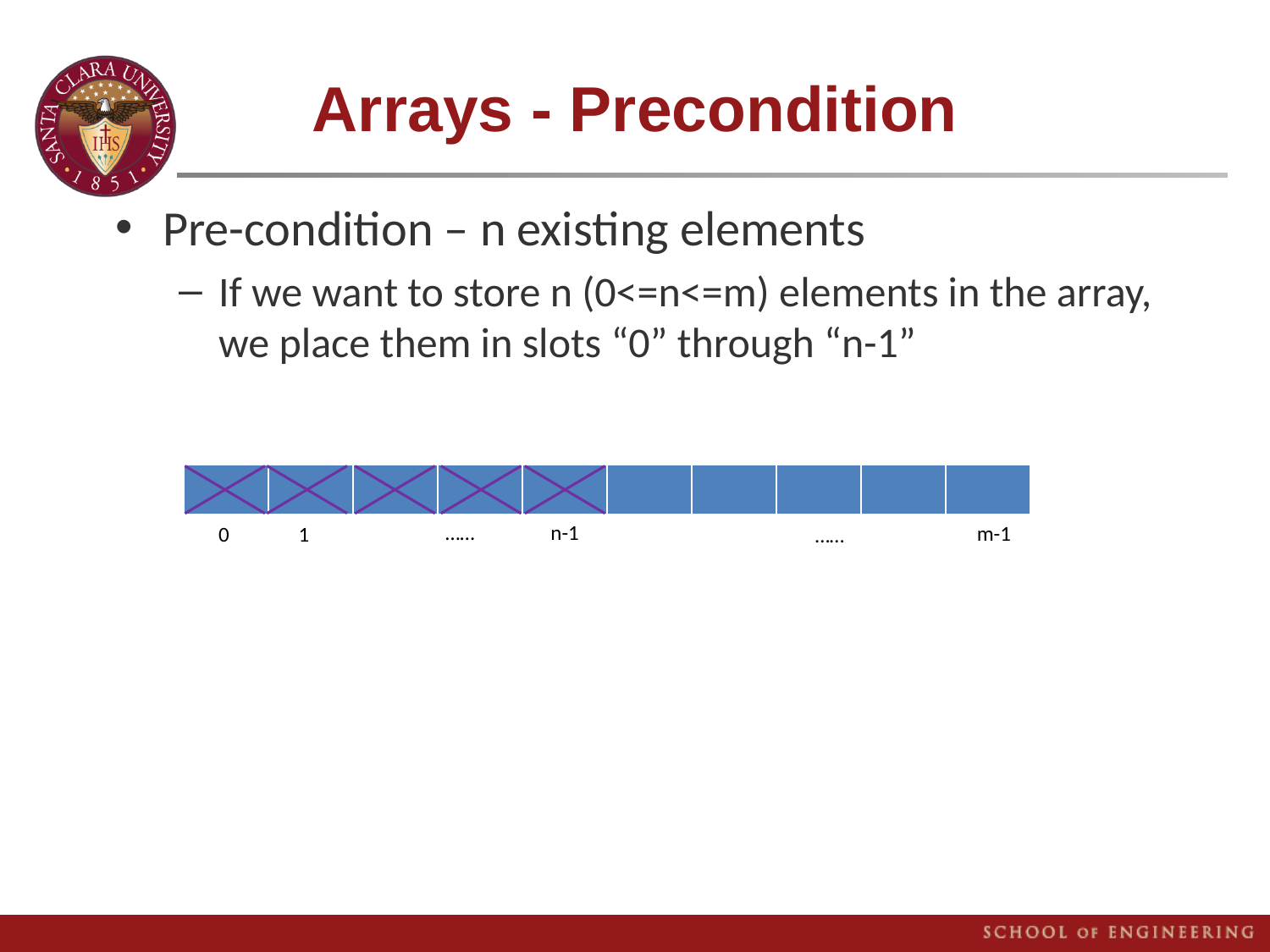

# Arrays - Precondition
Pre-condition – n existing elements
If we want to store n (0<=n<=m) elements in the array, we place them in slots “0” through “n-1”

|  |  |  |  |  |  |  |  |  |  |
| --- | --- | --- | --- | --- | --- | --- | --- | --- | --- |
n-1
……
m-1
0
1
……